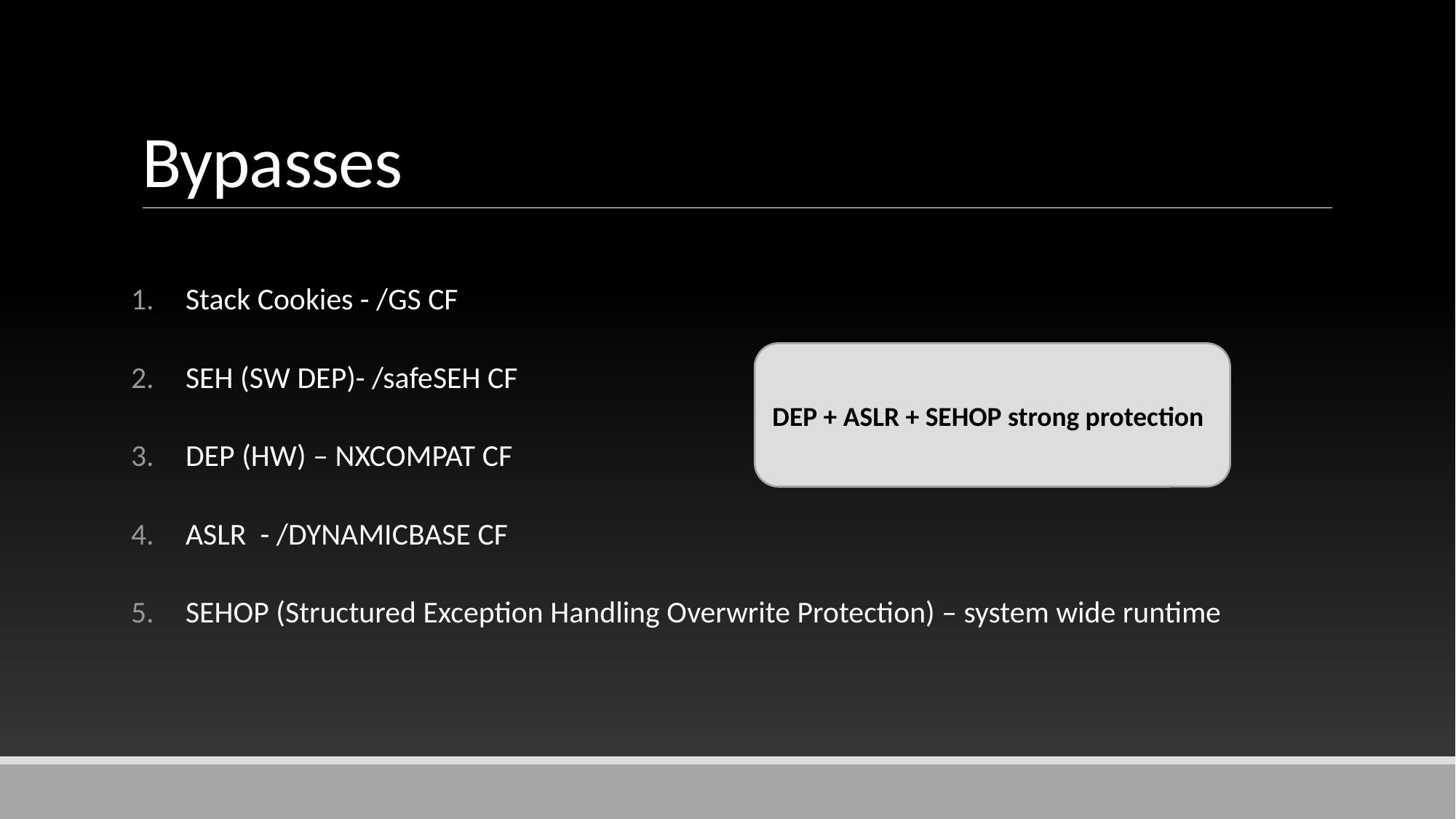

# Bypasses

Stack Cookies - /GS CF
SEH (SW DEP)- /safeSEH CF
DEP (HW) – NXCOMPAT CF
ASLR  - /DYNAMICBASE CF
SEHOP (Structured Exception Handling Overwrite Protection) – system wide runtime

DEP + ASLR + SEHOP strong protection